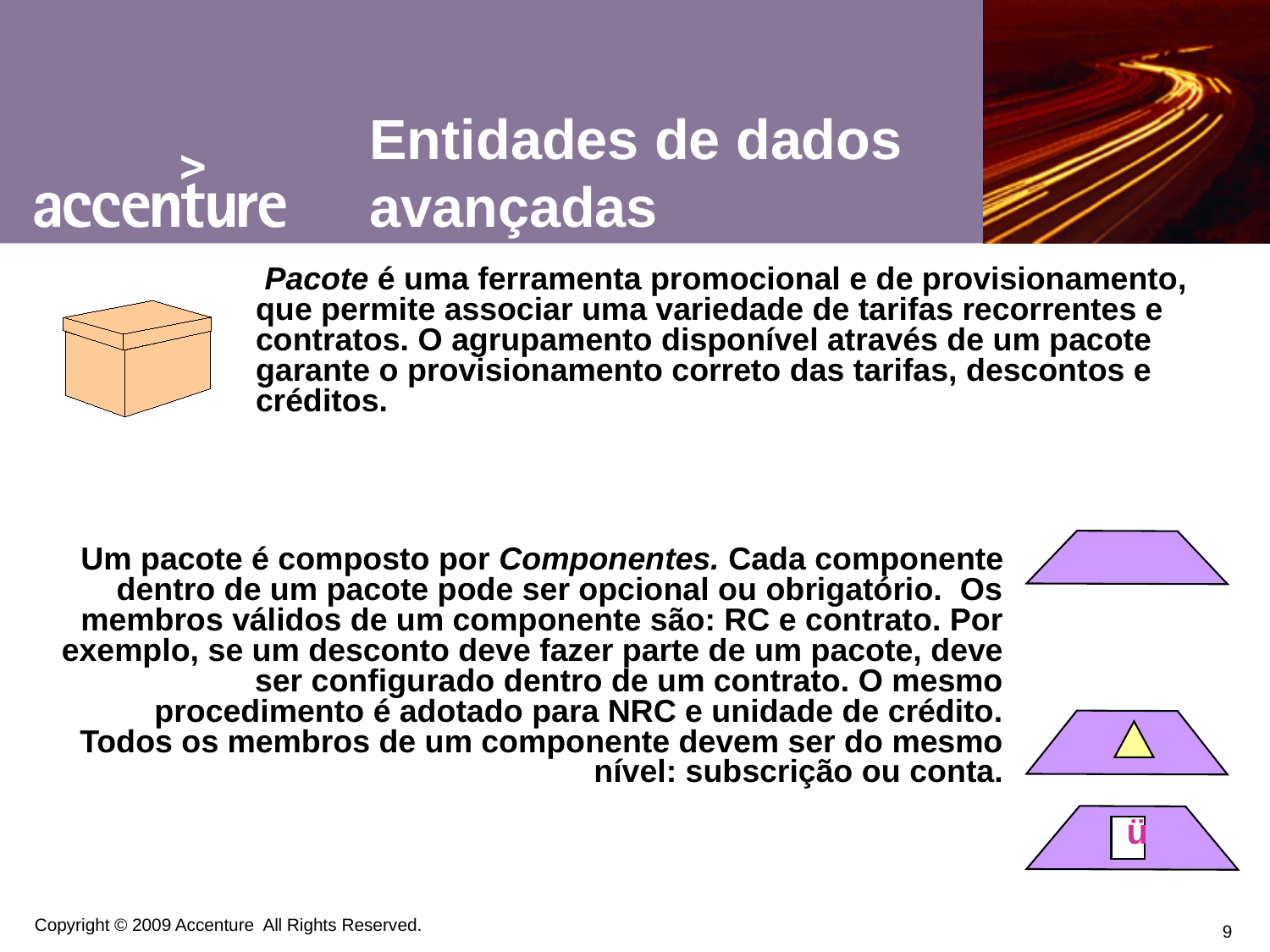

# Entidades de dados avançadas
 Pacote é uma ferramenta promocional e de provisionamento, que permite associar uma variedade de tarifas recorrentes e contratos. O agrupamento disponível através de um pacote garante o provisionamento correto das tarifas, descontos e créditos.

 Um pacote é composto por Componentes. Cada componente dentro de um pacote pode ser opcional ou obrigatório.  Os membros válidos de um componente são: RC e contrato. Por exemplo, se um desconto deve fazer parte de um pacote, deve ser configurado dentro de um contrato. O mesmo procedimento é adotado para NRC e unidade de crédito.
Todos os membros de um componente devem ser do mesmo nível: subscrição ou conta.

ü
9